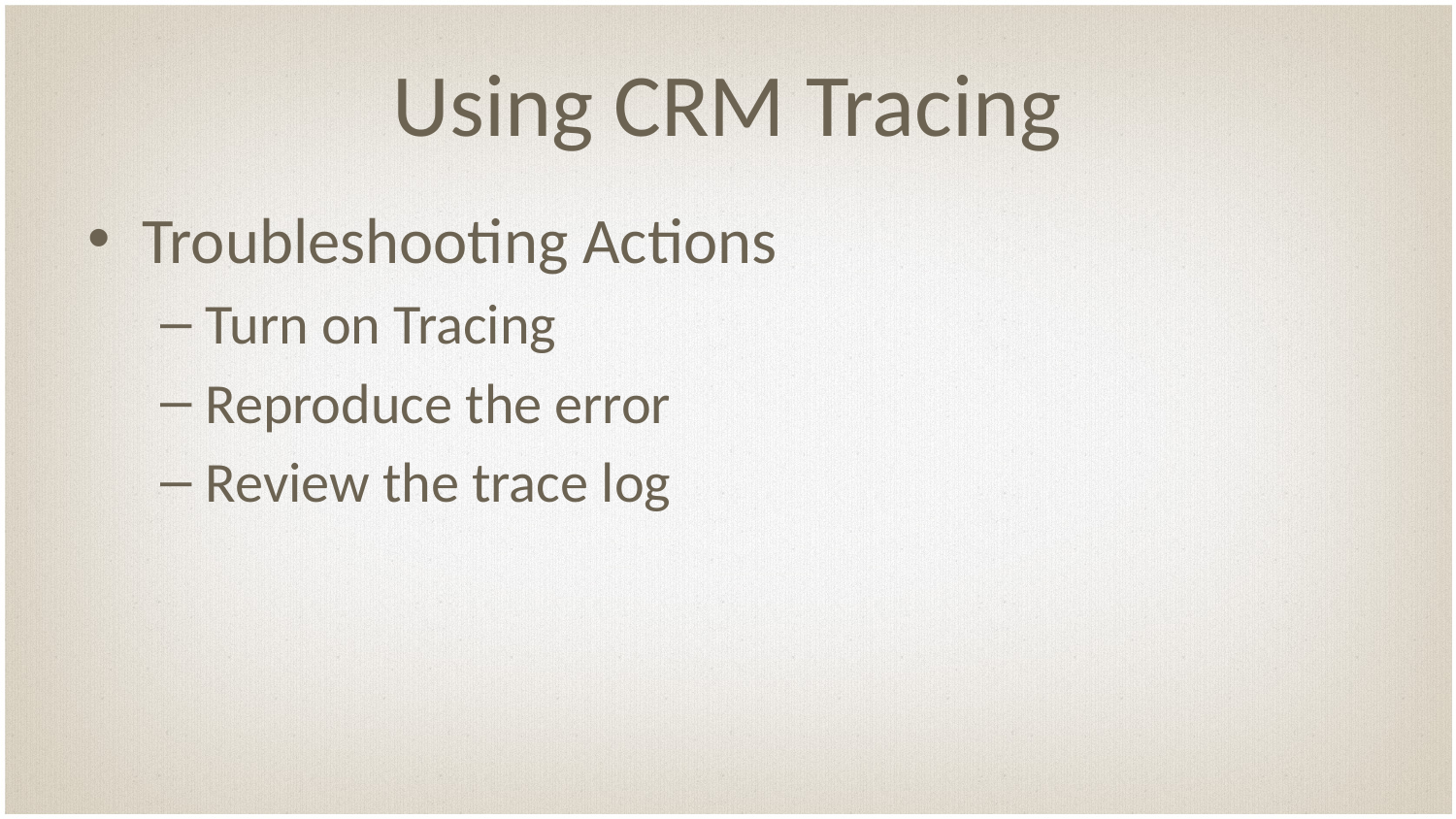

# Using CRM Tracing
Troubleshooting Actions
Turn on Tracing
Reproduce the error
Review the trace log